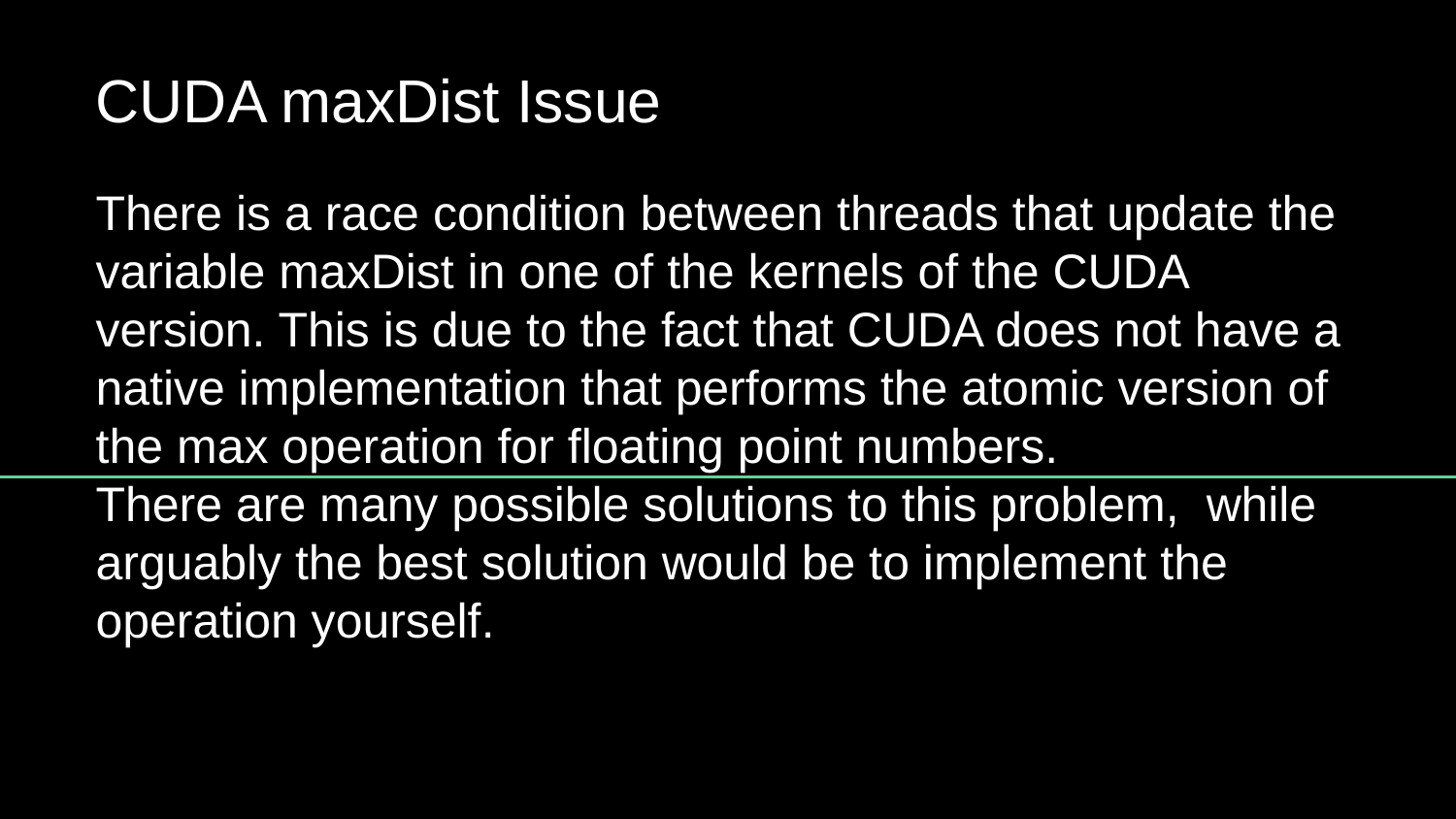

CUDA maxDist Issue
There is a race condition between threads that update the variable maxDist in one of the kernels of the CUDA version. This is due to the fact that CUDA does not have a native implementation that performs the atomic version of the max operation for floating point numbers.
There are many possible solutions to this problem,  while arguably the best solution would be to implement the operation yourself.